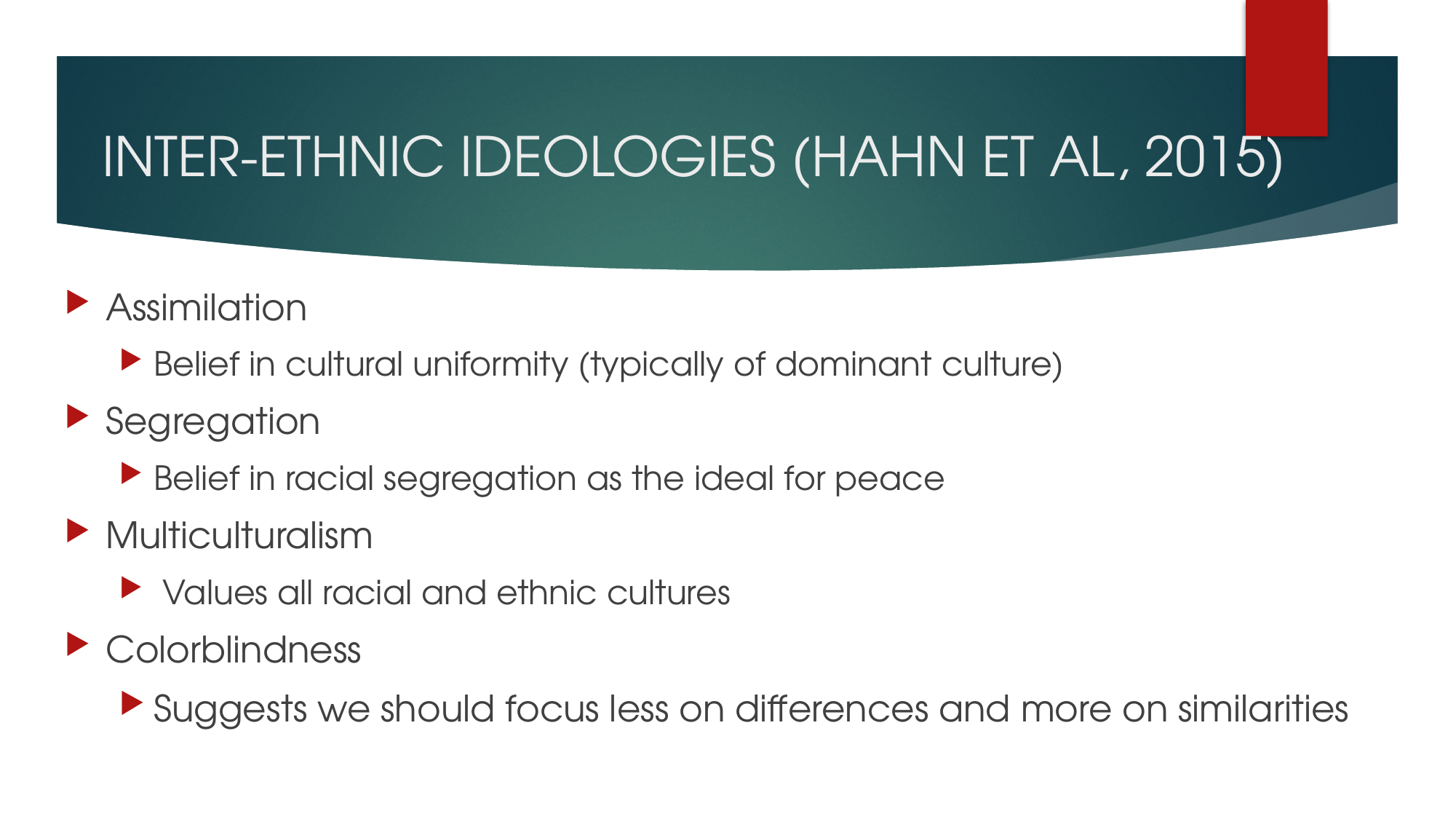

# INTER-ETHNIC IDEOLOGIES (HAHN ET AL, 2015)
Assimilation
Belief in cultural uniformity (typically of dominant culture)
Segregation
Belief in racial segregation as the ideal for peace
Multiculturalism
 Values all racial and ethnic cultures
Colorblindness
Suggests we should focus less on differences and more on similarities